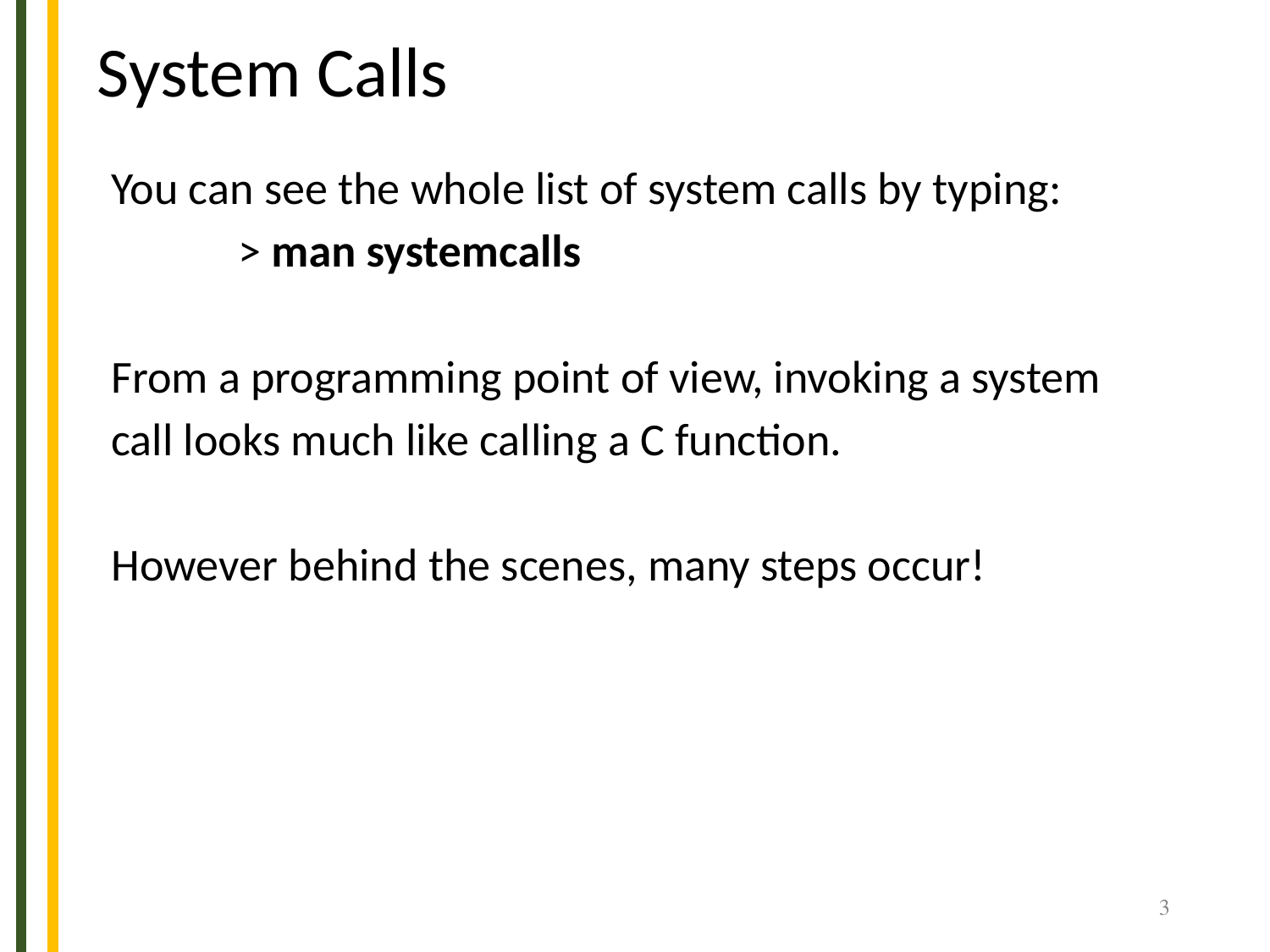

# System Calls
You can see the whole list of system calls by typing:
	> man systemcalls

From a programming point of view, invoking a system
call looks much like calling a C function.

However behind the scenes, many steps occur!
3